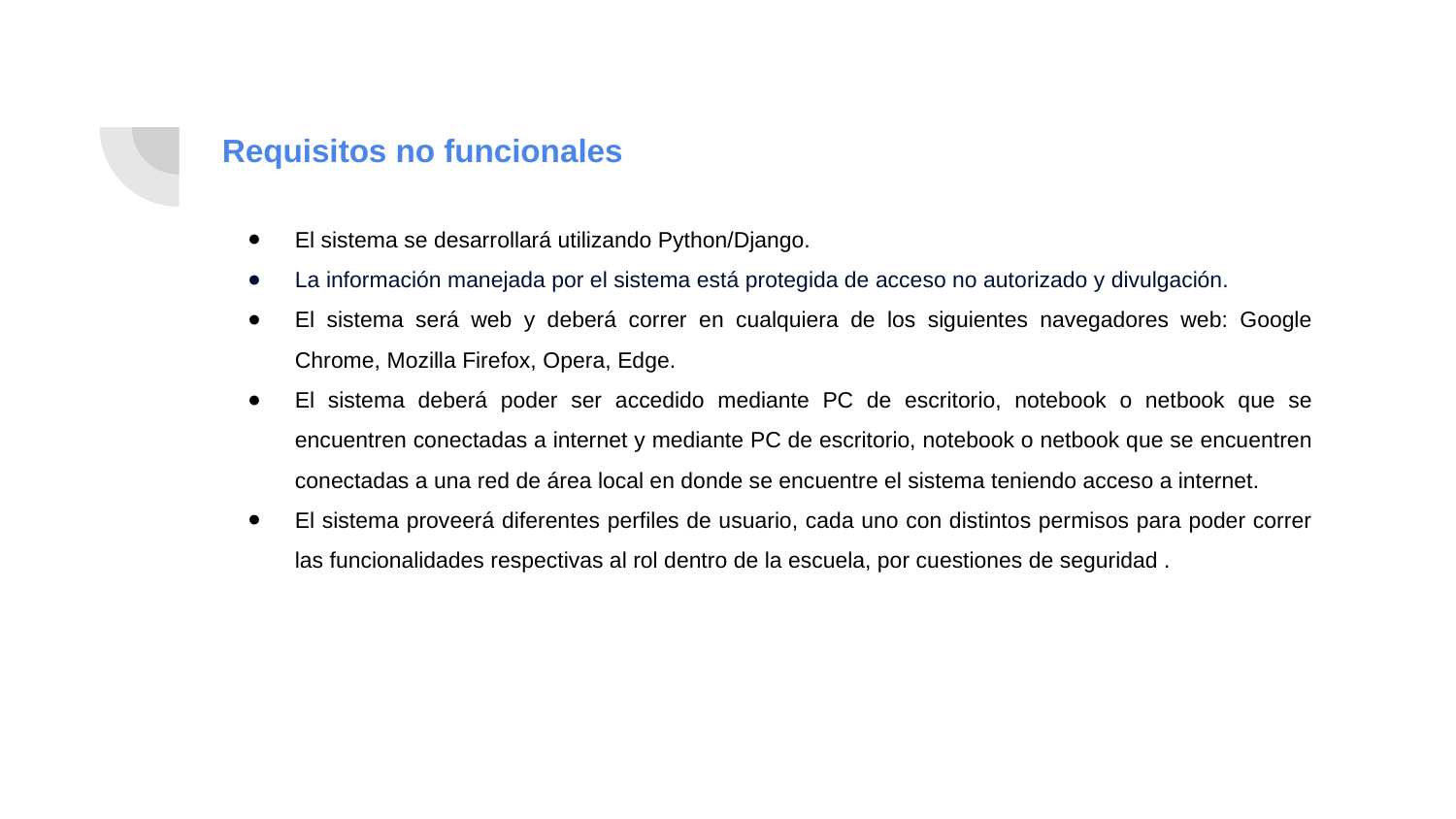

Requisitos no funcionales

El sistema se desarrollará utilizando Python/Django.
La información manejada por el sistema está protegida de acceso no autorizado y divulgación.
El sistema será web y deberá correr en cualquiera de los siguientes navegadores web: Google Chrome, Mozilla Firefox, Opera, Edge.
El sistema deberá poder ser accedido mediante PC de escritorio, notebook o netbook que se encuentren conectadas a internet y mediante PC de escritorio, notebook o netbook que se encuentren conectadas a una red de área local en donde se encuentre el sistema teniendo acceso a internet.
El sistema proveerá diferentes perfiles de usuario, cada uno con distintos permisos para poder correr las funcionalidades respectivas al rol dentro de la escuela, por cuestiones de seguridad .